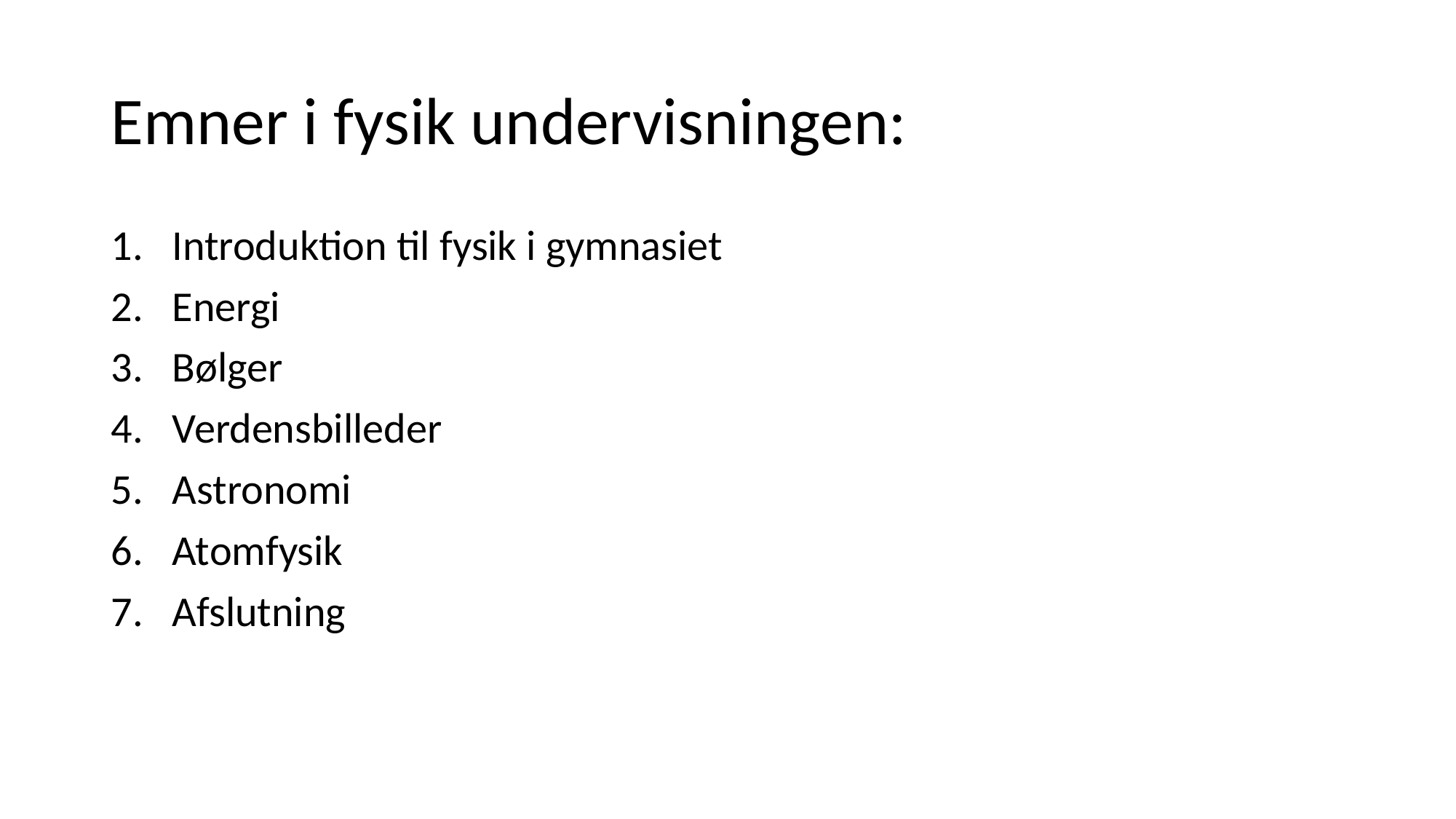

# Emner i fysik undervisningen:
Introduktion til fysik i gymnasiet
Energi
Bølger
Verdensbilleder
Astronomi
Atomfysik
Afslutning